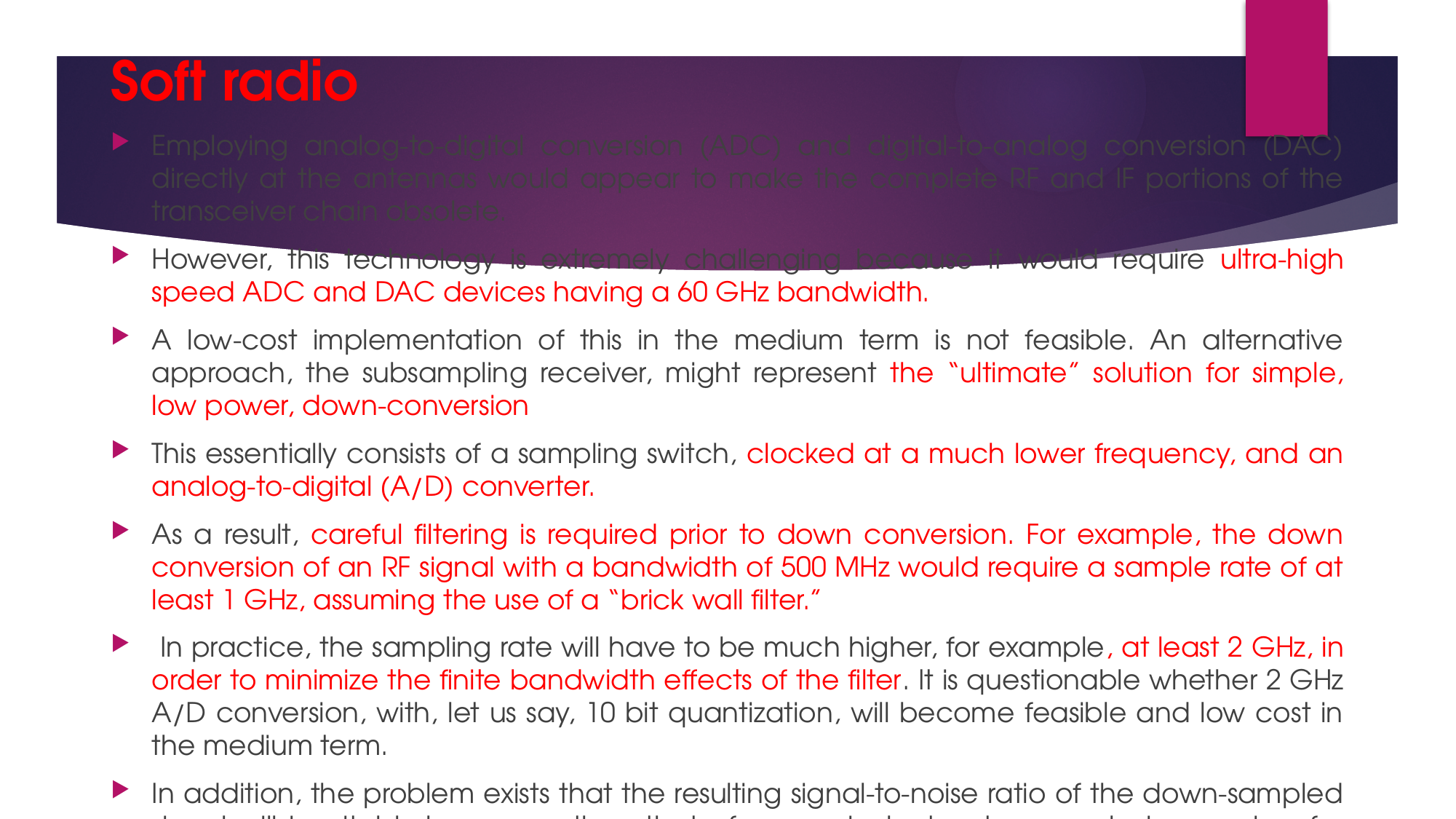

# Soft radio
Employing analog-to-digital conversion (ADC) and digital-to-analog conversion (DAC) directly at the antennas would appear to make the complete RF and IF portions of the transceiver chain obsolete.
However, this technology is extremely challenging because it would require ultra-high speed ADC and DAC devices having a 60 GHz bandwidth.
A low-cost implementation of this in the medium term is not feasible. An alternative approach, the subsampling receiver, might represent the “ultimate” solution for simple, low power, down-conversion
This essentially consists of a sampling switch, clocked at a much lower frequency, and an analog-to-digital (A/D) converter.
As a result, careful filtering is required prior to down conversion. For example, the down conversion of an RF signal with a bandwidth of 500 MHz would require a sample rate of at least 1 GHz, assuming the use of a “brick wall filter.”
 In practice, the sampling rate will have to be much higher, for example, at least 2 GHz, in order to minimize the finite bandwidth effects of the filter. It is questionable whether 2 GHz A/D conversion, with, let us say, 10 bit quantization, will become feasible and low cost in the medium term.
In addition, the problem exists that the resulting signal-to-noise ratio of the down-sampled signal will inevitably be poorer than that of an equivalent system employing a mixer for down conversion. This is due to the noise aliased from the bands between DC and the passband